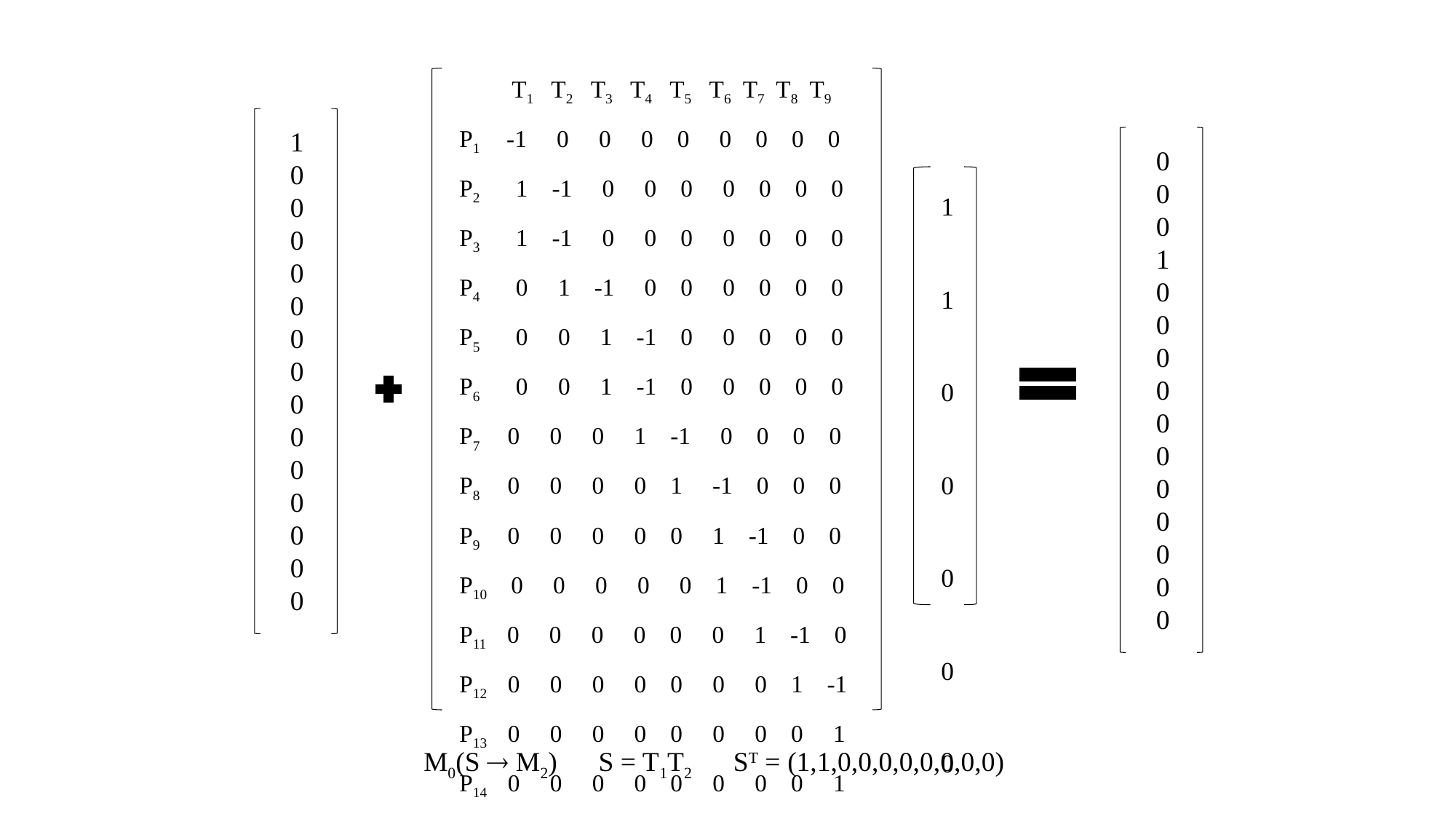

T1   T2   T3   T4   T5   T6  T7  T8  T9
P1       -1     0     0     0    0     0    0    0    0
P2      1    -1     0     0    0     0    0    0    0
P3      1    -1     0     0    0     0    0    0    0
P4      0     1    -1     0    0     0    0    0    0
P5      0     0     1    -1    0     0    0    0    0
P6      0     0     1    -1    0     0    0    0    0
P7        0     0     0     1    -1     0    0    0    0
P8        0     0     0     0    1     -1    0    0    0
P9        0     0     0     0    0     1    -1    0    0
P10    0     0     0     0     0    1    -1    0    0
P11      0     0     0     0    0     0     1    -1    0
P12      0     0     0     0    0     0     0    1    -1
P13      0     0     0     0    0     0     0    0     1
P14      0     0     0     0    0     0     0    0     1

10000000000 0000

1
1    0
0
0
0
0
0
0
00010000000 0000

M0(S → M2)      S = T1T2      ST = (1,1,0,0,0,0,0,0,0,0)